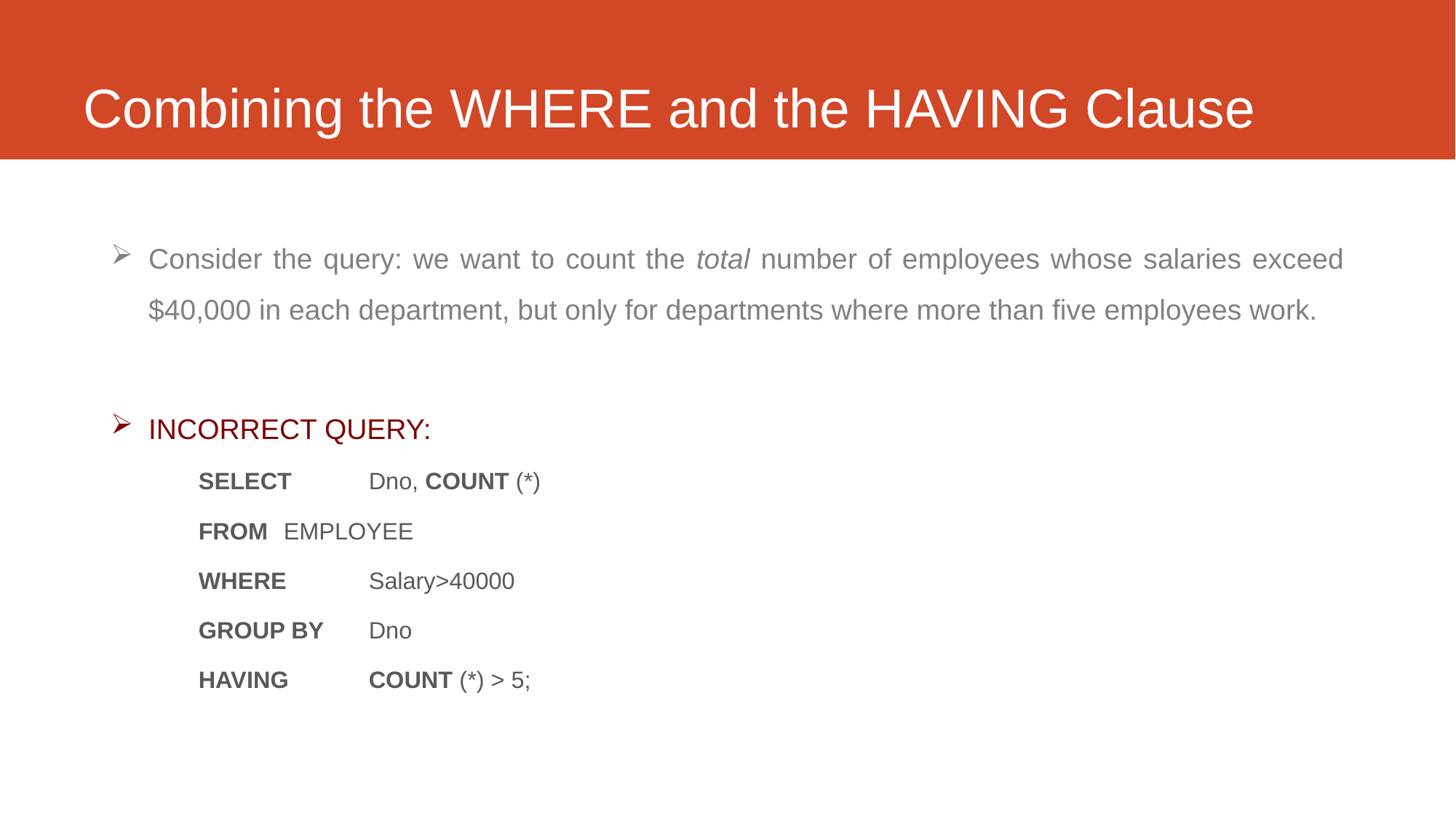

# Combining the WHERE and the HAVING Clause
Consider the query: we want to count the total number of employees whose salaries exceed $40,000 in each department, but only for departments where more than five employees work.

INCORRECT QUERY:
SELECT		Dno, COUNT (*)
FROM		EMPLOYEE
WHERE		Salary>40000
GROUP BY	Dno
HAVING		COUNT (*) > 5;